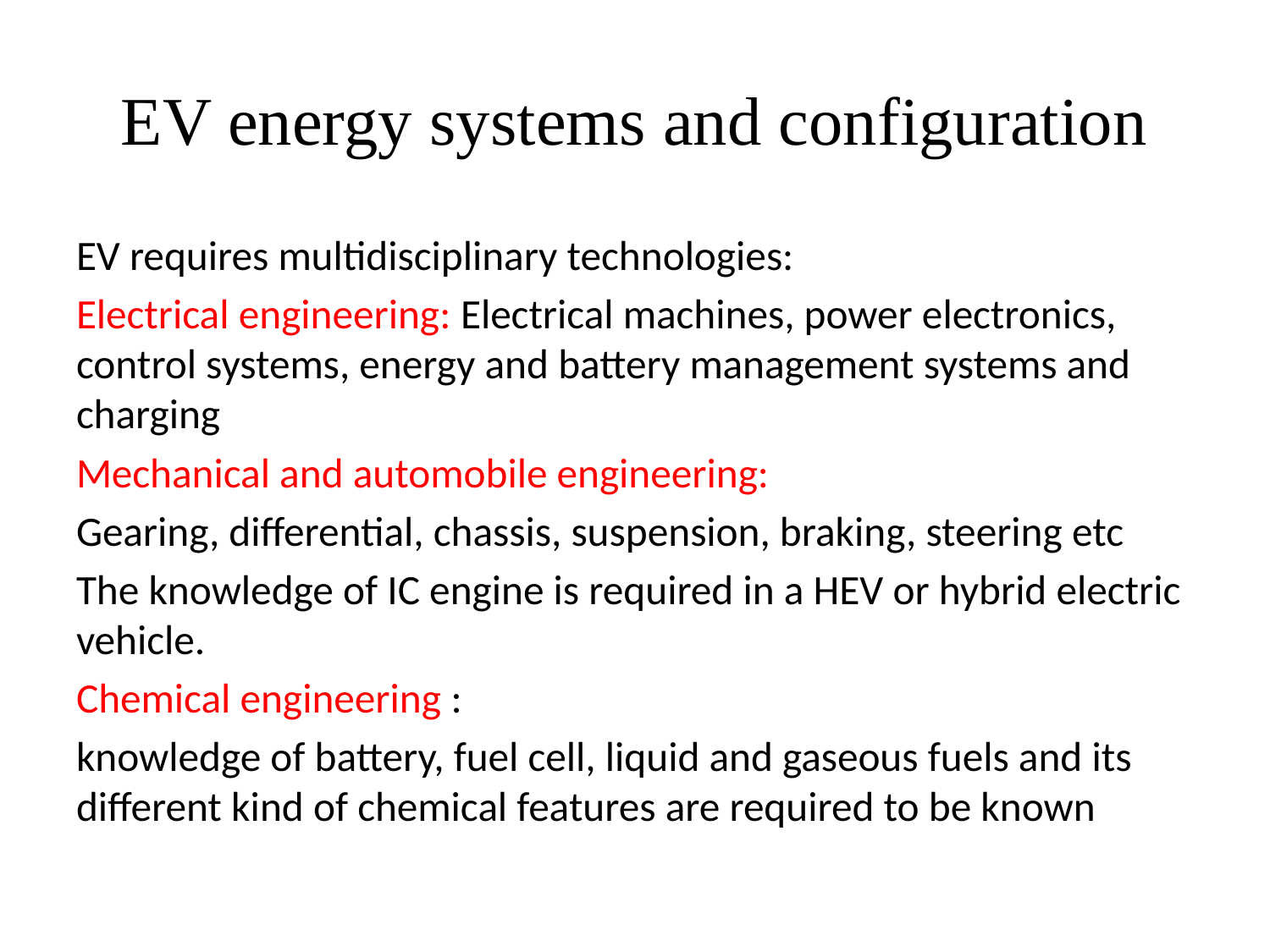

# EV energy systems and configuration
EV requires multidisciplinary technologies:
Electrical engineering: Electrical machines, power electronics, control systems, energy and battery management systems and charging
Mechanical and automobile engineering:
Gearing, differential, chassis, suspension, braking, steering etc
The knowledge of IC engine is required in a HEV or hybrid electric vehicle.
Chemical engineering :
knowledge of battery, fuel cell, liquid and gaseous fuels and its different kind of chemical features are required to be known